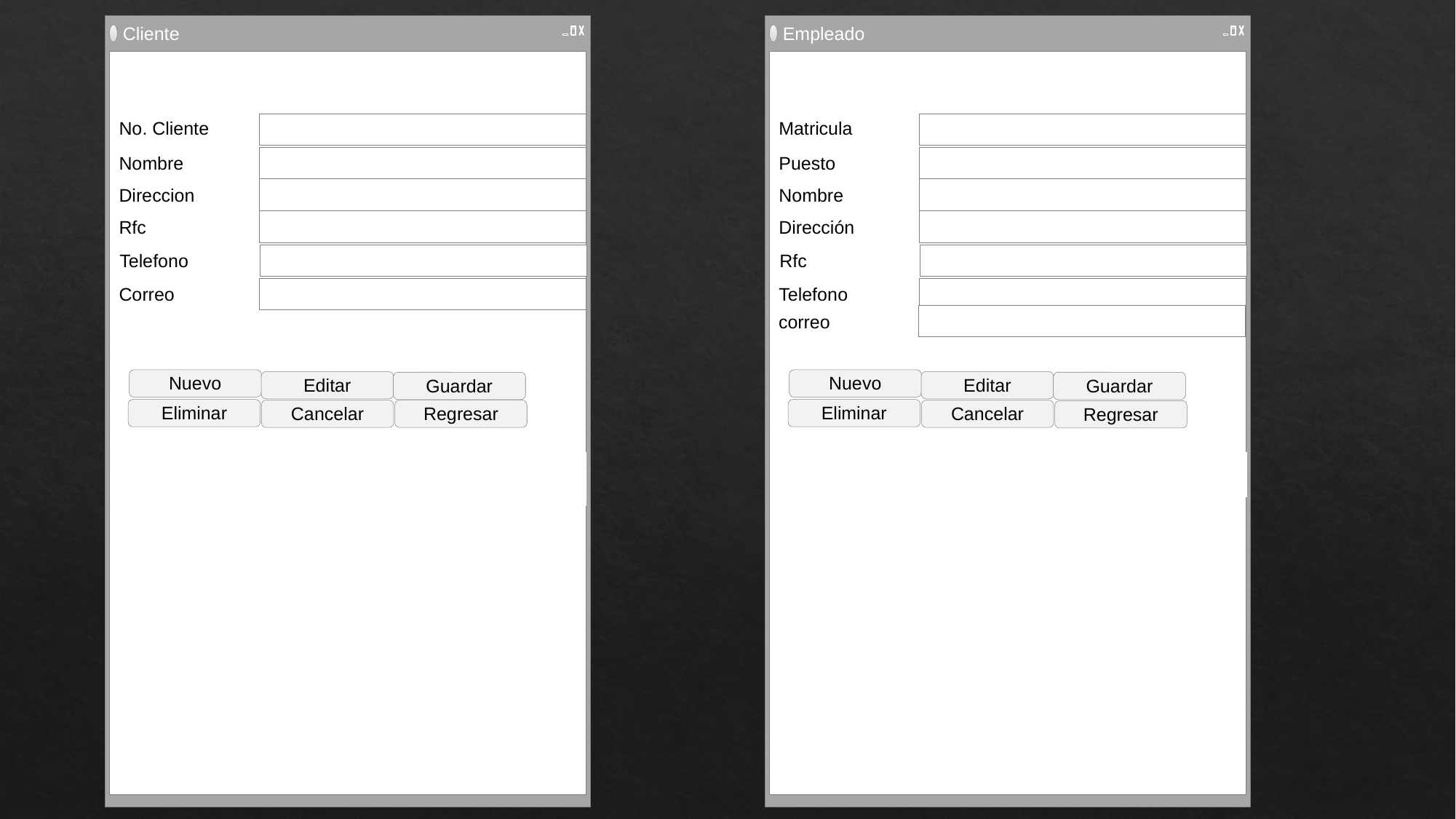

Cliente

Empleado

No. Cliente
Matricula

Nombre

Puesto

Direccion

Nombre

Rfc

Dirección

Telefono

Rfc

Correo

Telefono

correo

Nuevo
Nuevo
Editar
Editar
Guardar
Guardar
Eliminar
Eliminar
Cancelar
Regresar
Cancelar
Regresar
| No. Clien | Nombre | Direci | Rfc | Telefono | Correo |  |
| --- | --- | --- | --- | --- | --- | --- |
| Matricula | puesto | Nombre | Direccion | Rfc | Tefefono | correo |
| --- | --- | --- | --- | --- | --- | --- |